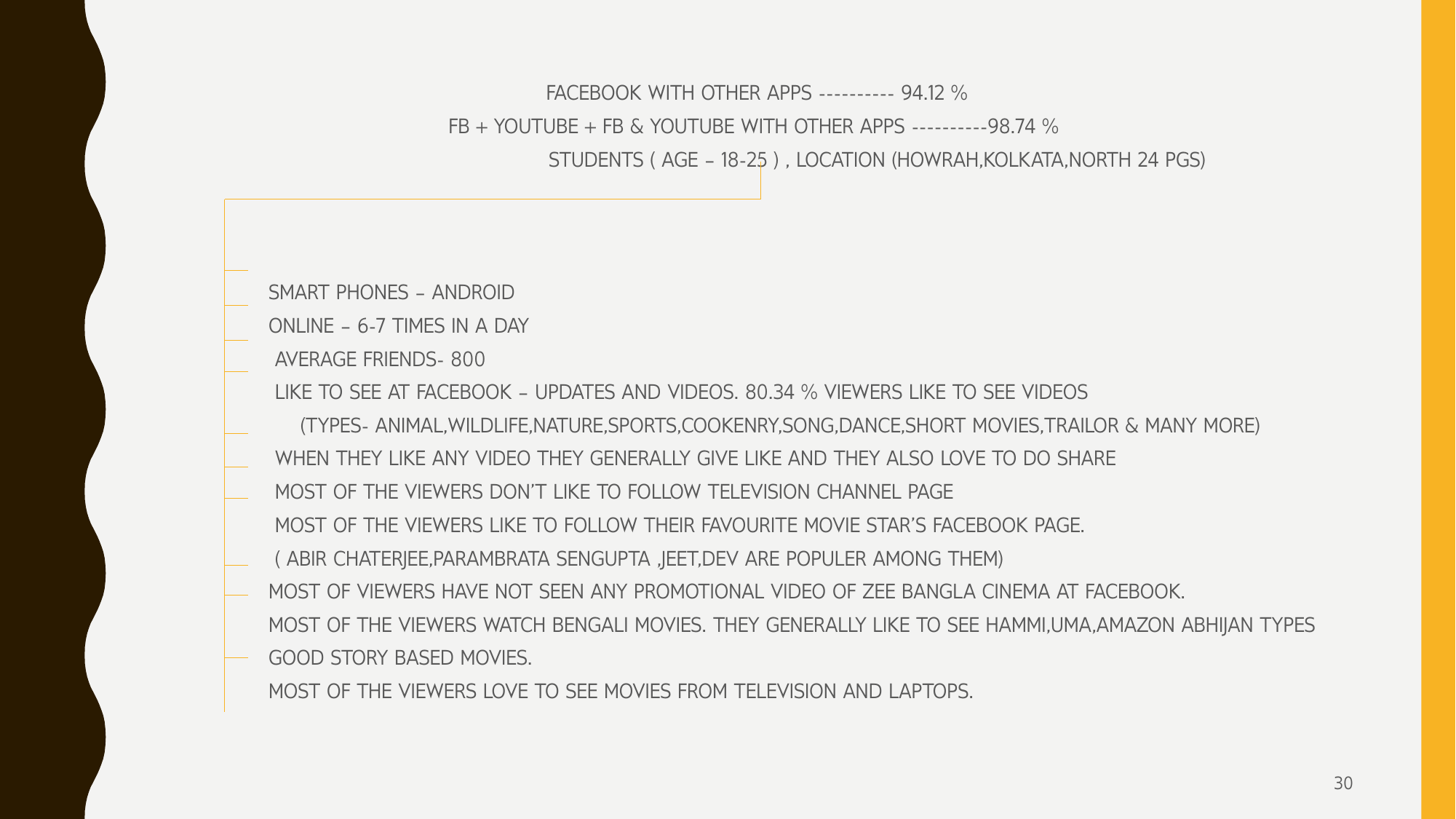

#
FACEBOOK WITH OTHER APPS ---------- 94.12 %
FB + YOUTUBE + FB & YOUTUBE WITH OTHER APPS ----------98.74 %
                                                             STUDENTS ( AGE – 18-25 ) , LOCATION (HOWRAH,KOLKATA,NORTH 24 PGS)

                 SMART PHONES – ANDROID
                 ONLINE – 6-7 TIMES IN A DAY
                  AVERAGE FRIENDS- 800
                  LIKE TO SEE AT FACEBOOK – UPDATES AND VIDEOS. 80.34 % VIEWERS LIKE TO SEE VIDEOS
                      (TYPES- ANIMAL,WILDLIFE,NATURE,SPORTS,COOKENRY,SONG,DANCE,SHORT MOVIES,TRAILOR & MANY MORE)
                  WHEN THEY LIKE ANY VIDEO THEY GENERALLY GIVE LIKE AND THEY ALSO LOVE TO DO SHARE
                  MOST OF THE VIEWERS DON’T LIKE TO FOLLOW TELEVISION CHANNEL PAGE
                  MOST OF THE VIEWERS LIKE TO FOLLOW THEIR FAVOURITE MOVIE STAR’S FACEBOOK PAGE.
                  ( ABIR CHATERJEE,PARAMBRATA SENGUPTA ,JEET,DEV ARE POPULER AMONG THEM)
                 MOST OF VIEWERS HAVE NOT SEEN ANY PROMOTIONAL VIDEO OF ZEE BANGLA CINEMA AT FACEBOOK.
                 MOST OF THE VIEWERS WATCH BENGALI MOVIES. THEY GENERALLY LIKE TO SEE HAMMI,UMA,AMAZON ABHIJAN TYPES
                 GOOD STORY BASED MOVIES.
                 MOST OF THE VIEWERS LOVE TO SEE MOVIES FROM TELEVISION AND LAPTOPS.

30